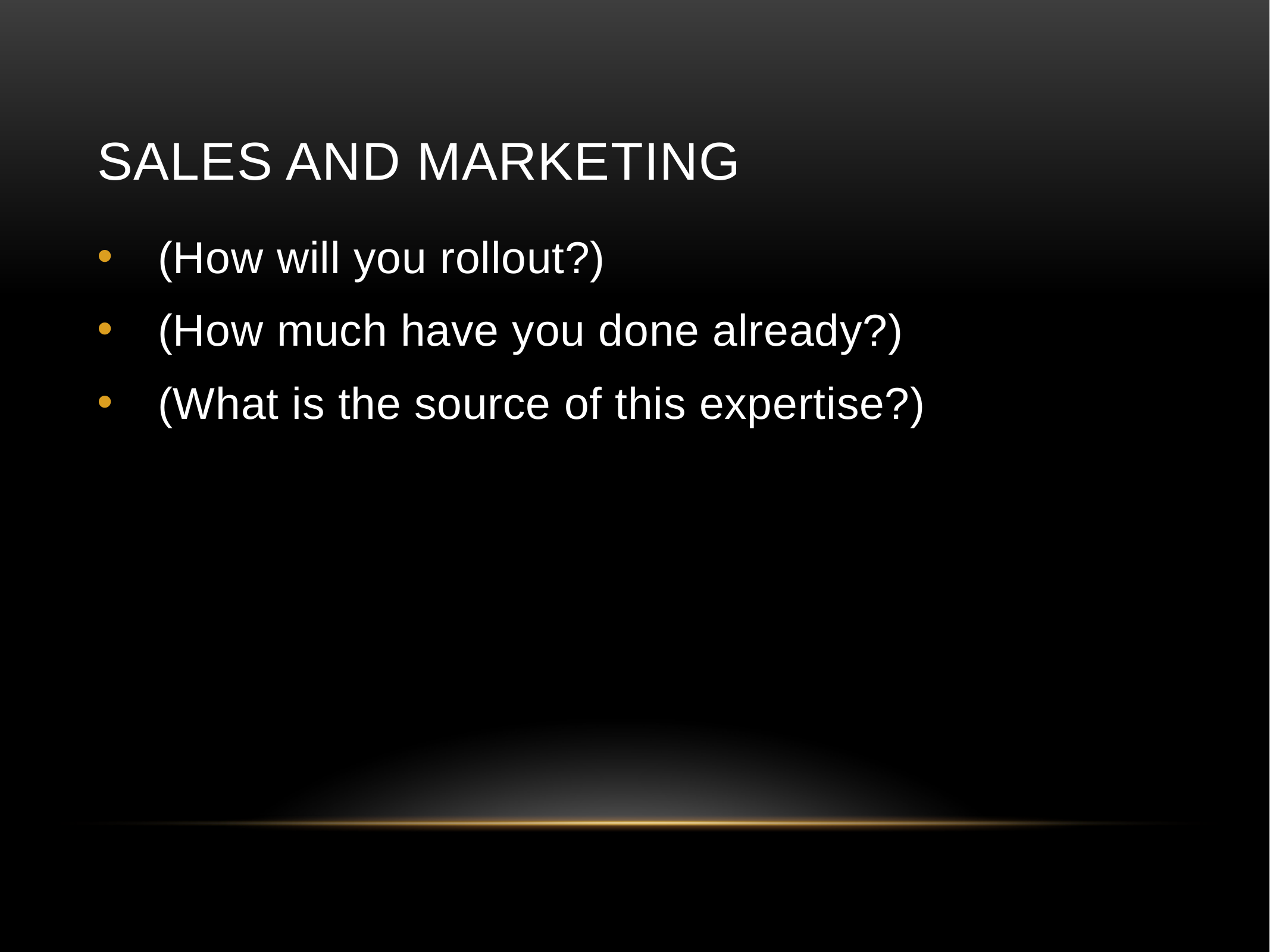

# Sales and Marketing
 (How will you rollout?)
 (How much have you done already?)
 (What is the source of this expertise?)